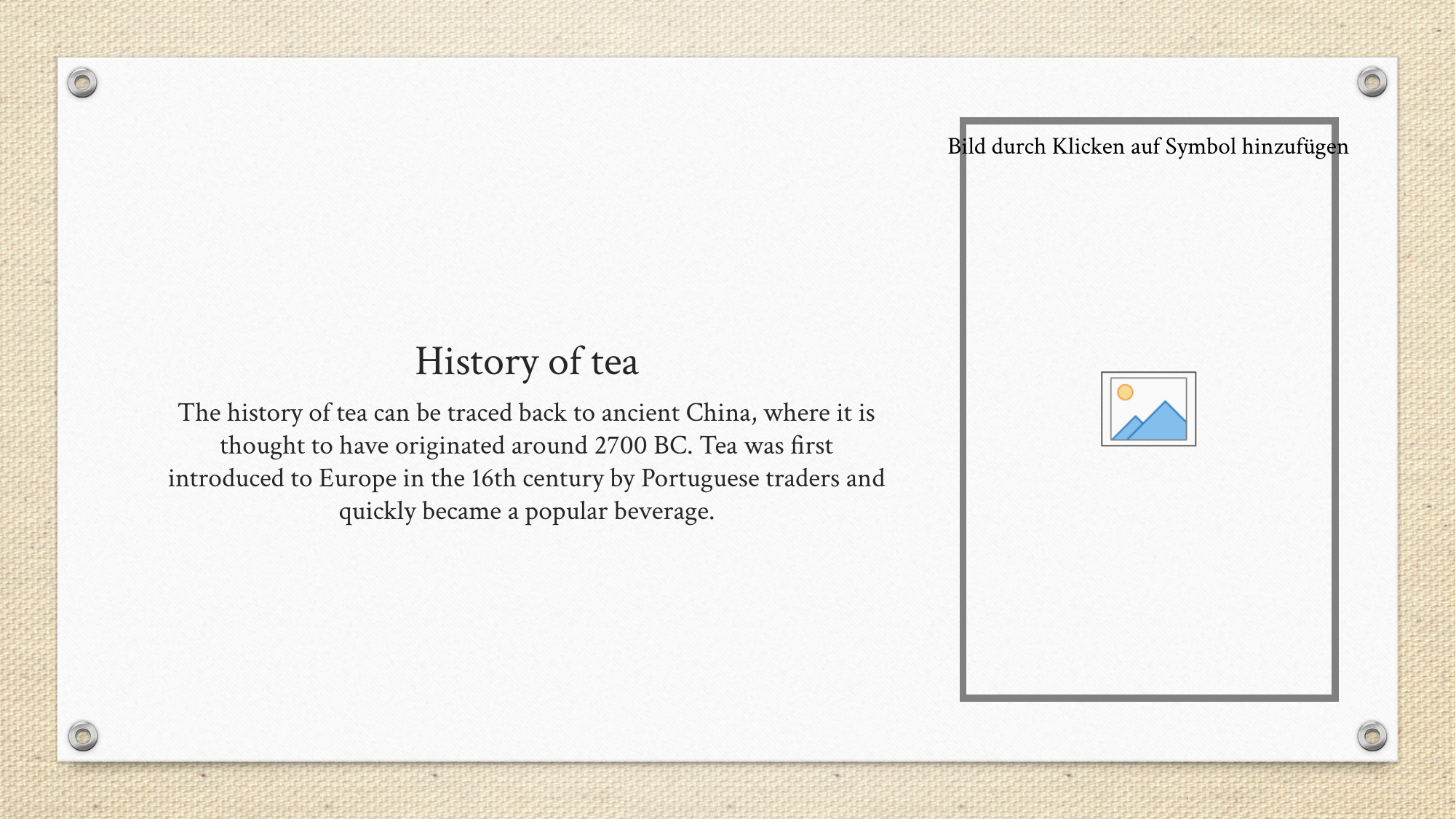

# History of tea
The history of tea can be traced back to ancient China, where it is thought to have originated around 2700 BC. Tea was first introduced to Europe in the 16th century by Portuguese traders and quickly became a popular beverage.